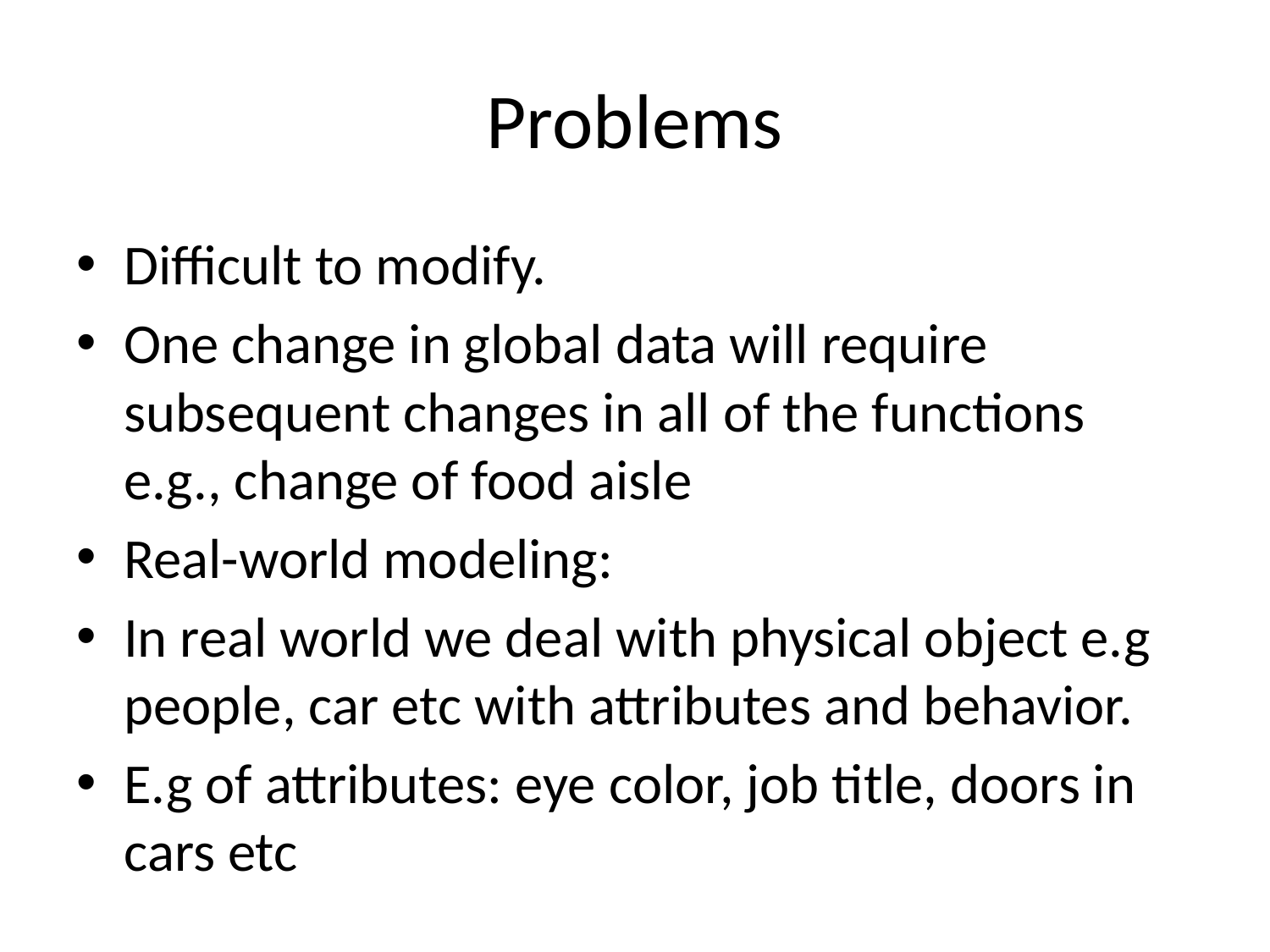

# Problems
Difficult to modify.
One change in global data will require subsequent changes in all of the functions e.g., change of food aisle
Real-world modeling:
In real world we deal with physical object e.g people, car etc with attributes and behavior.
E.g of attributes: eye color, job title, doors in cars etc